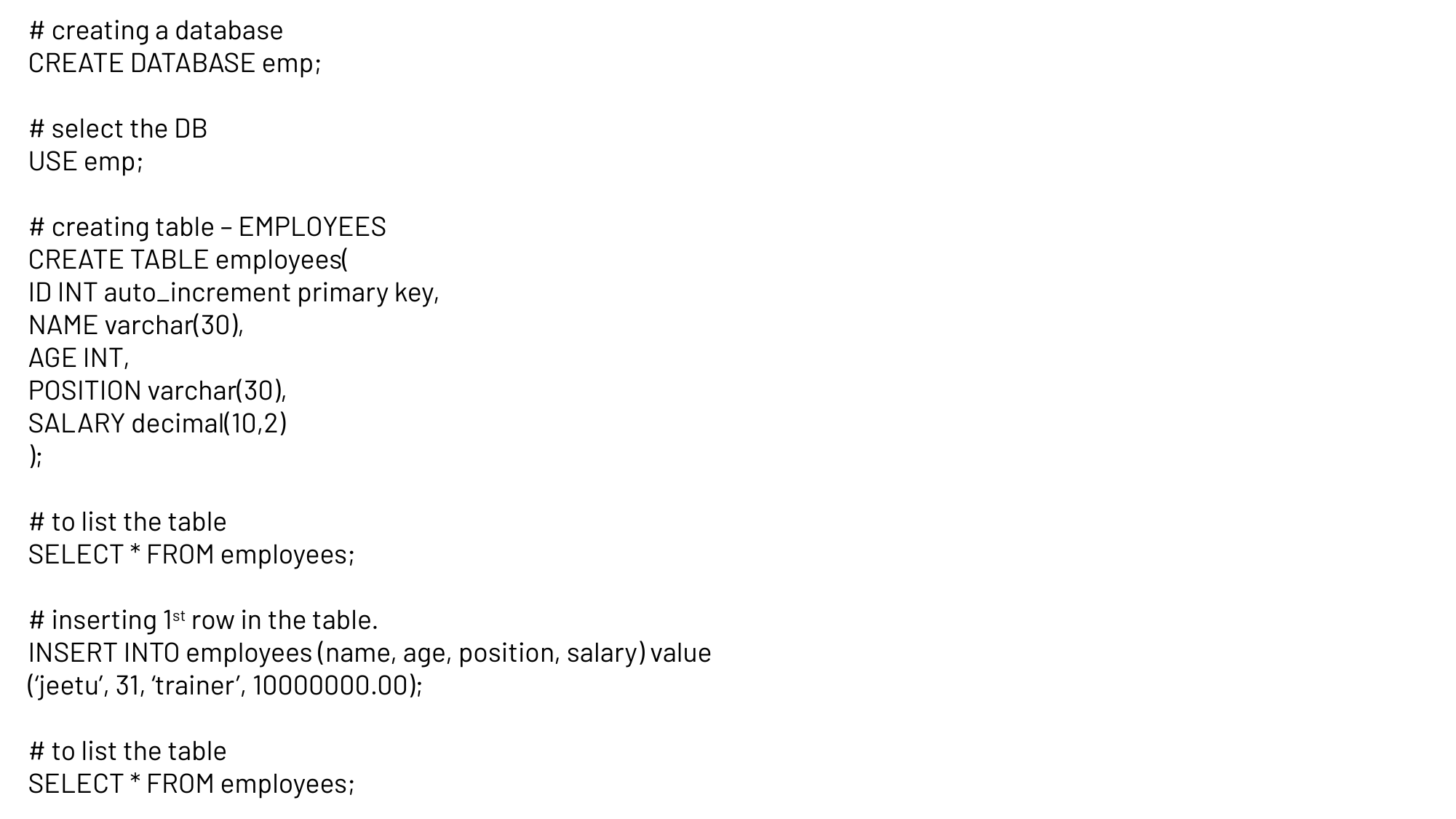

# creating a database
CREATE DATABASE emp;

# select the DB
USE emp;

# creating table – EMPLOYEES
CREATE TABLE employees(
ID INT auto_increment primary key,
NAME varchar(30),
AGE INT,
POSITION varchar(30),
SALARY decimal(10,2)
);

# to list the table
SELECT * FROM employees;

# inserting 1st row in the table.
INSERT INTO employees (name, age, position, salary) value (‘jeetu’, 31, ‘trainer’, 10000000.00);

# to list the table
SELECT * FROM employees;